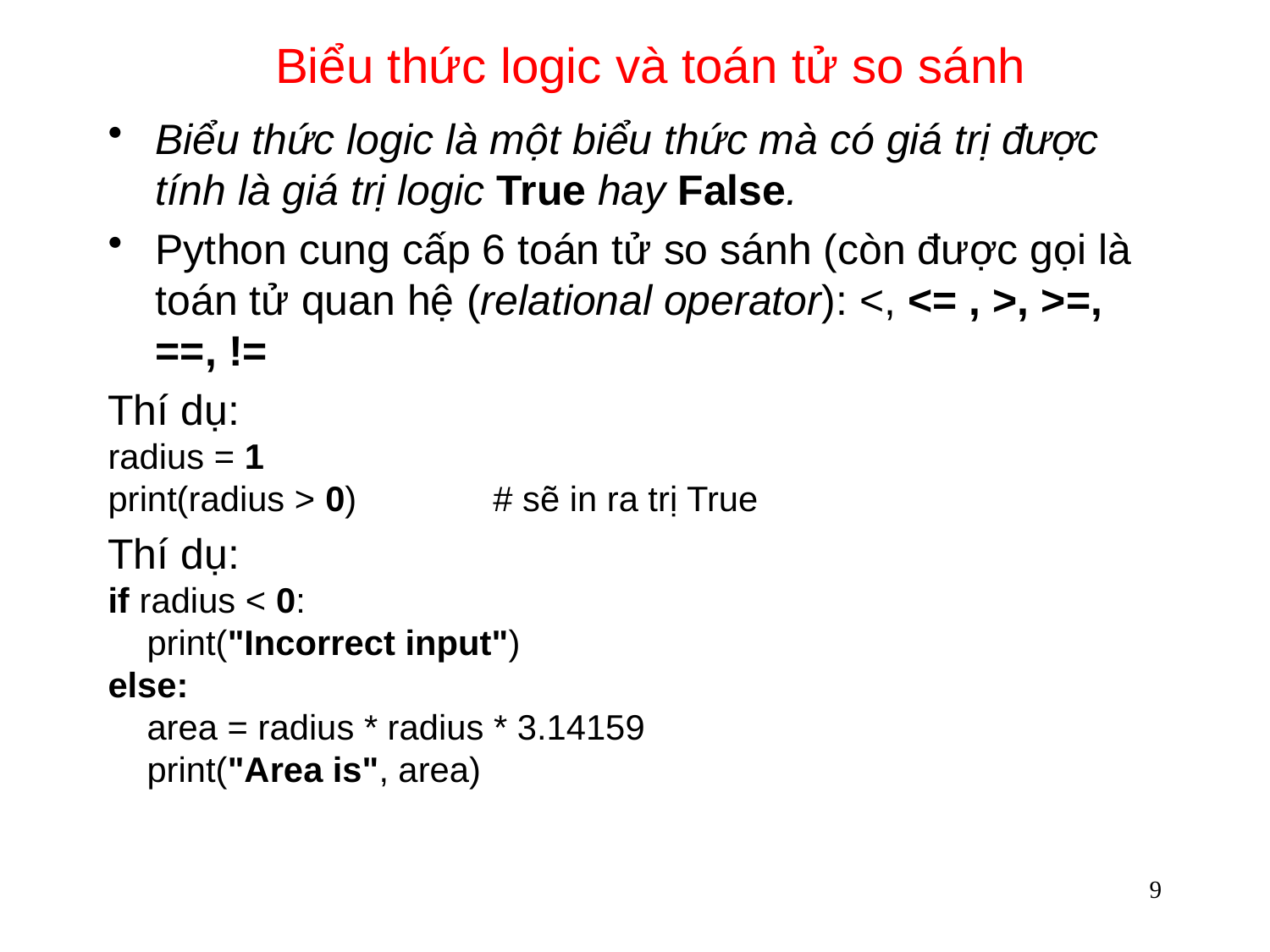

# Biểu thức logic và toán tử so sánh
Biểu thức logic là một biểu thức mà có giá trị được tính là giá trị logic True hay False.
Python cung cấp 6 toán tử so sánh (còn được gọi là toán tử quan hệ (relational operator): <, <= , >, >=, ==, !=
Thí dụ:
radius = 1
print(radius > 0)              # sẽ in ra trị True
Thí dụ:
if radius < 0:
    print("Incorrect input")
else:
    area = radius * radius * 3.14159
    print("Area is", area)

9